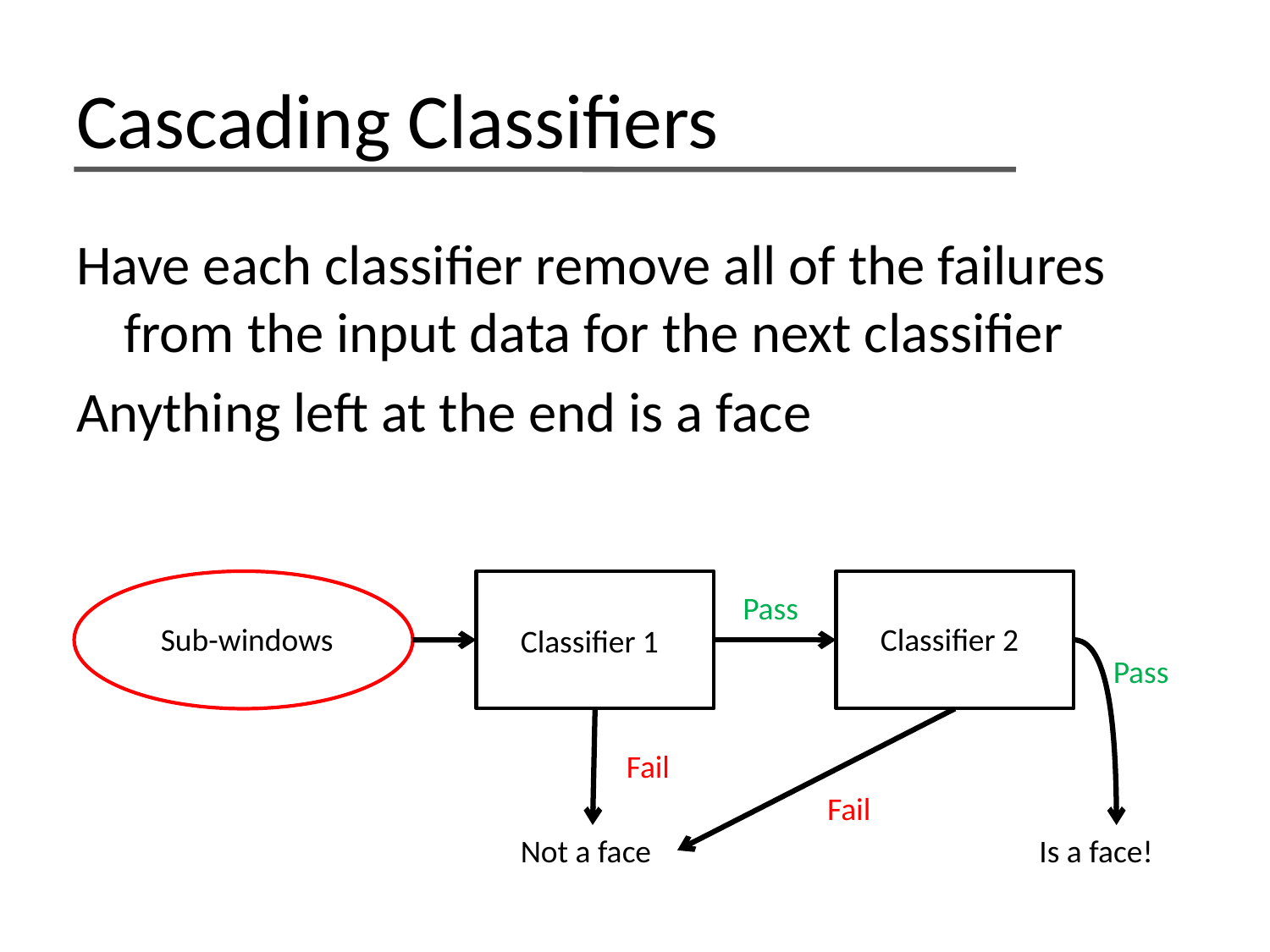

# Cascading Classifiers
Have each classifier remove all of the failures from the input data for the next classifier
Anything left at the end is a face

Sub-windows

Pass
Classifier 2
Classifier 1
Pass
Fail
Fail
Not a face
Is a face!